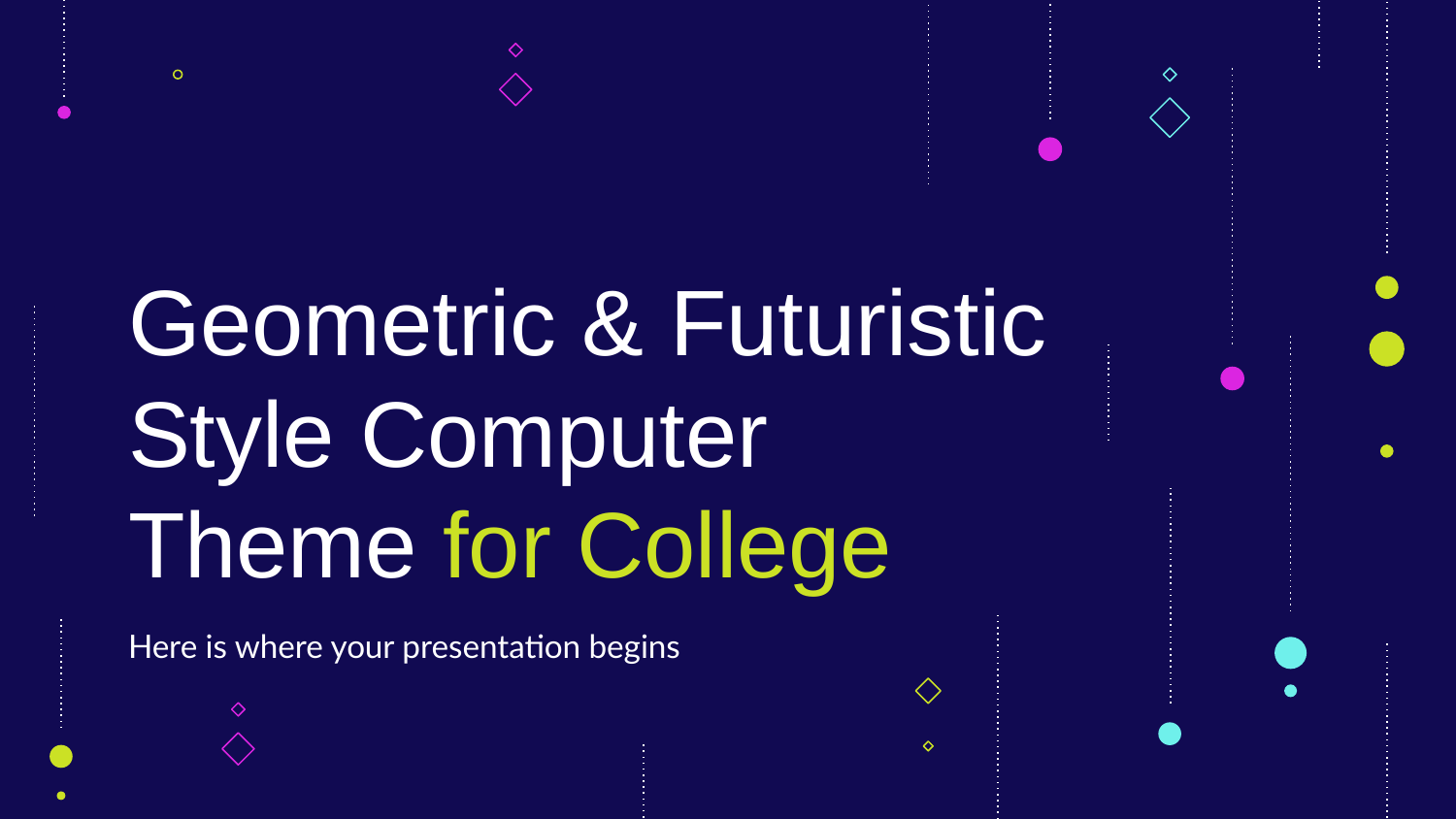

# Geometric & Futuristic Style Computer Theme for College

Here is where your presentation begins